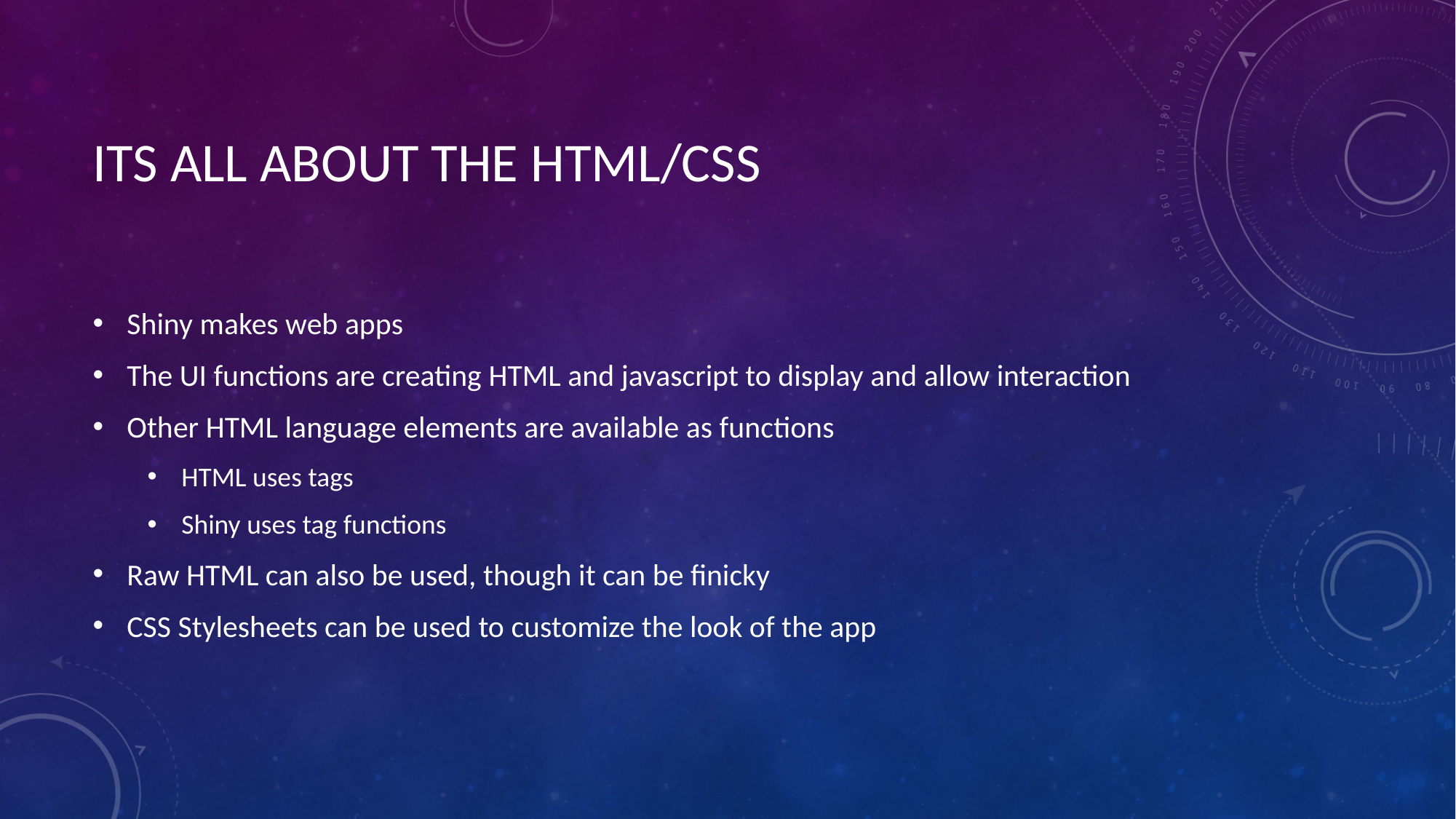

# Its all about the html/css
Shiny makes web apps
The UI functions are creating HTML and javascript to display and allow interaction
Other HTML language elements are available as functions
HTML uses tags
Shiny uses tag functions
Raw HTML can also be used, though it can be finicky
CSS Stylesheets can be used to customize the look of the app